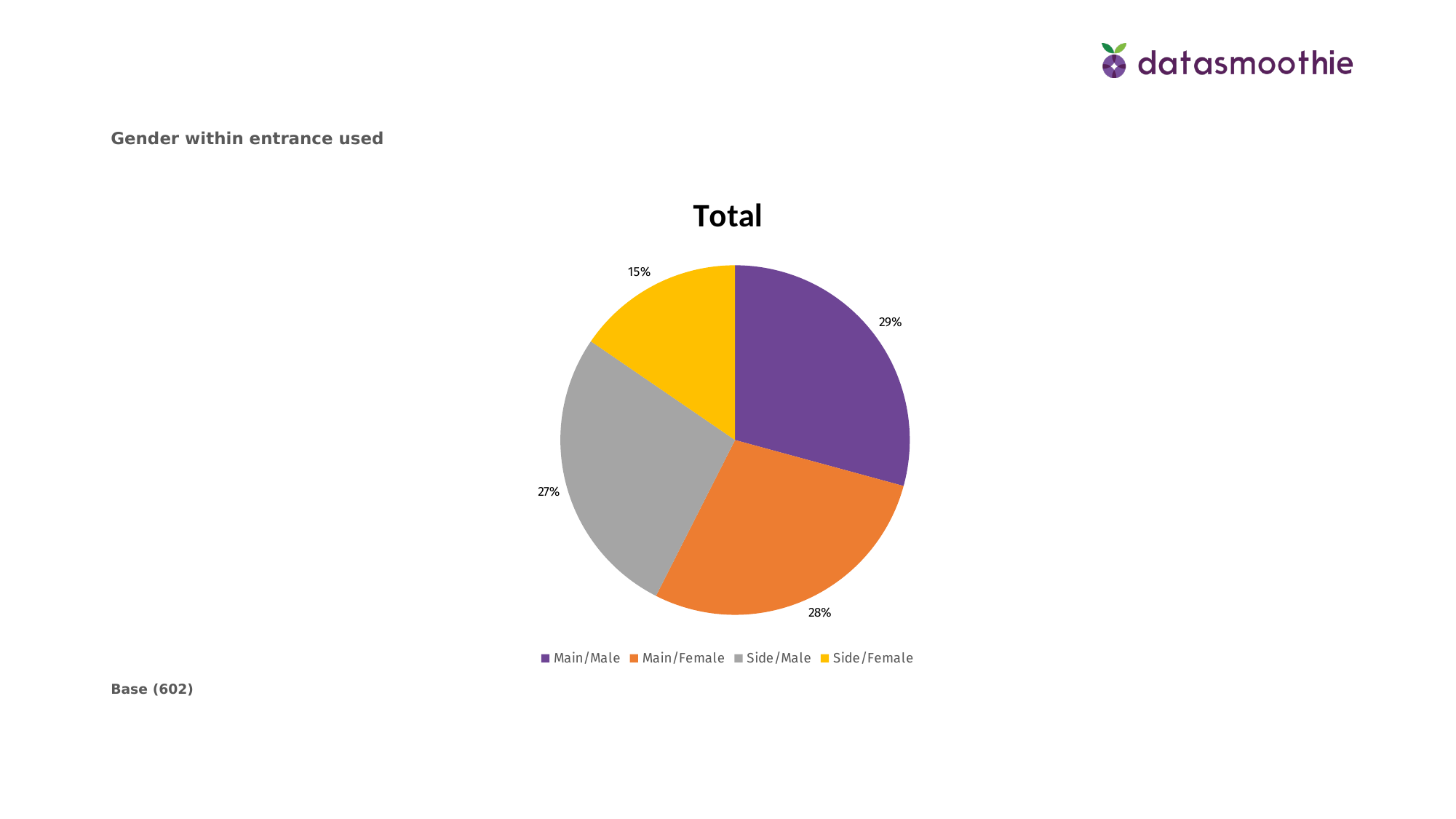

Gender within entrance used

### Chart

| Category | Total |
|---|---|
| Main/Male | 0.2924 |
| Main/Female | 0.2824 |
| Side/Male | 0.2708 |
| Side/Female | 0.1545 |
Base (602)